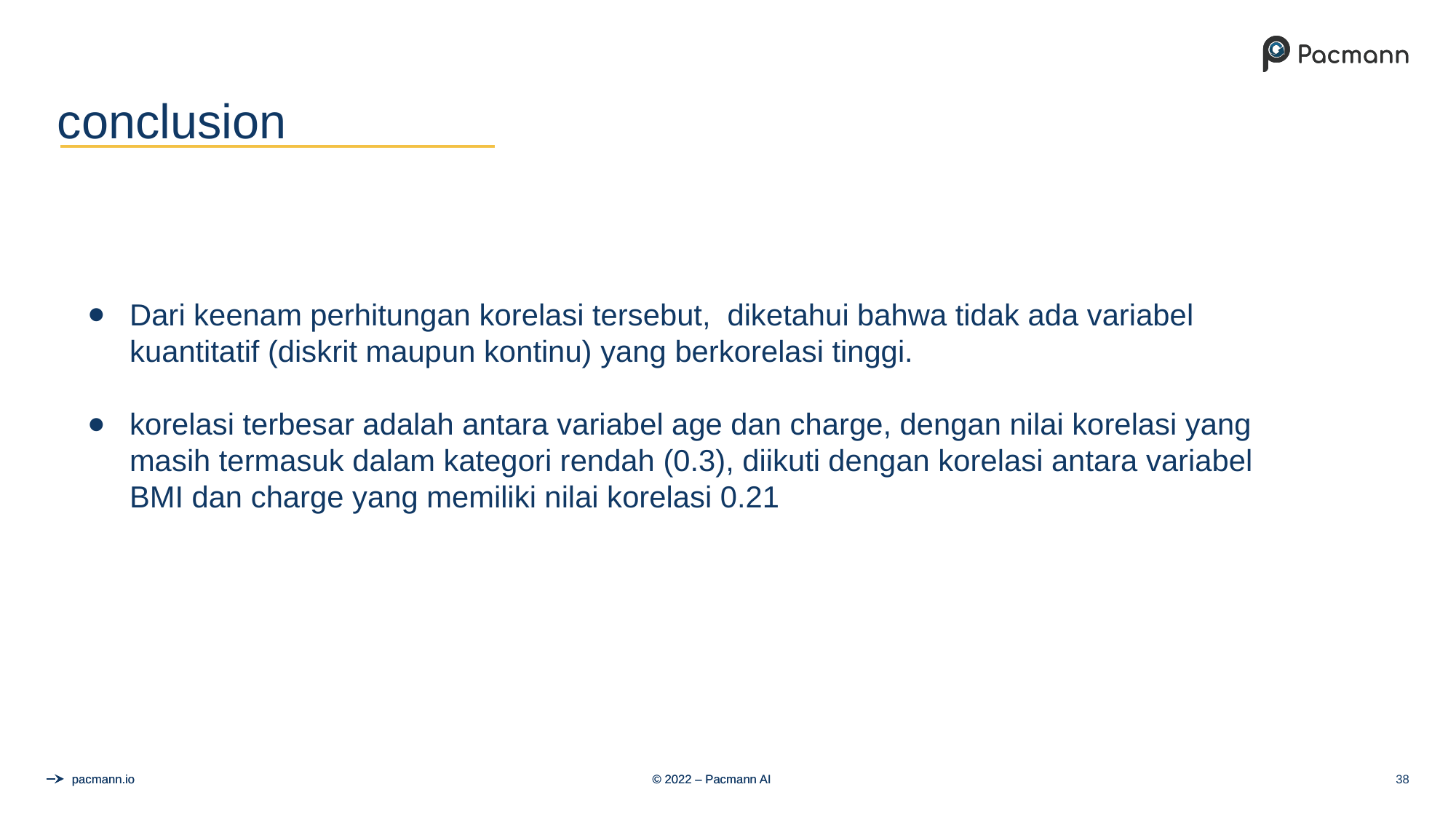

# conclusion
Dari keenam perhitungan korelasi tersebut,  diketahui bahwa tidak ada variabel kuantitatif (diskrit maupun kontinu) yang berkorelasi tinggi.
korelasi terbesar adalah antara variabel age dan charge, dengan nilai korelasi yang masih termasuk dalam kategori rendah (0.3), diikuti dengan korelasi antara variabel BMI dan charge yang memiliki nilai korelasi 0.21